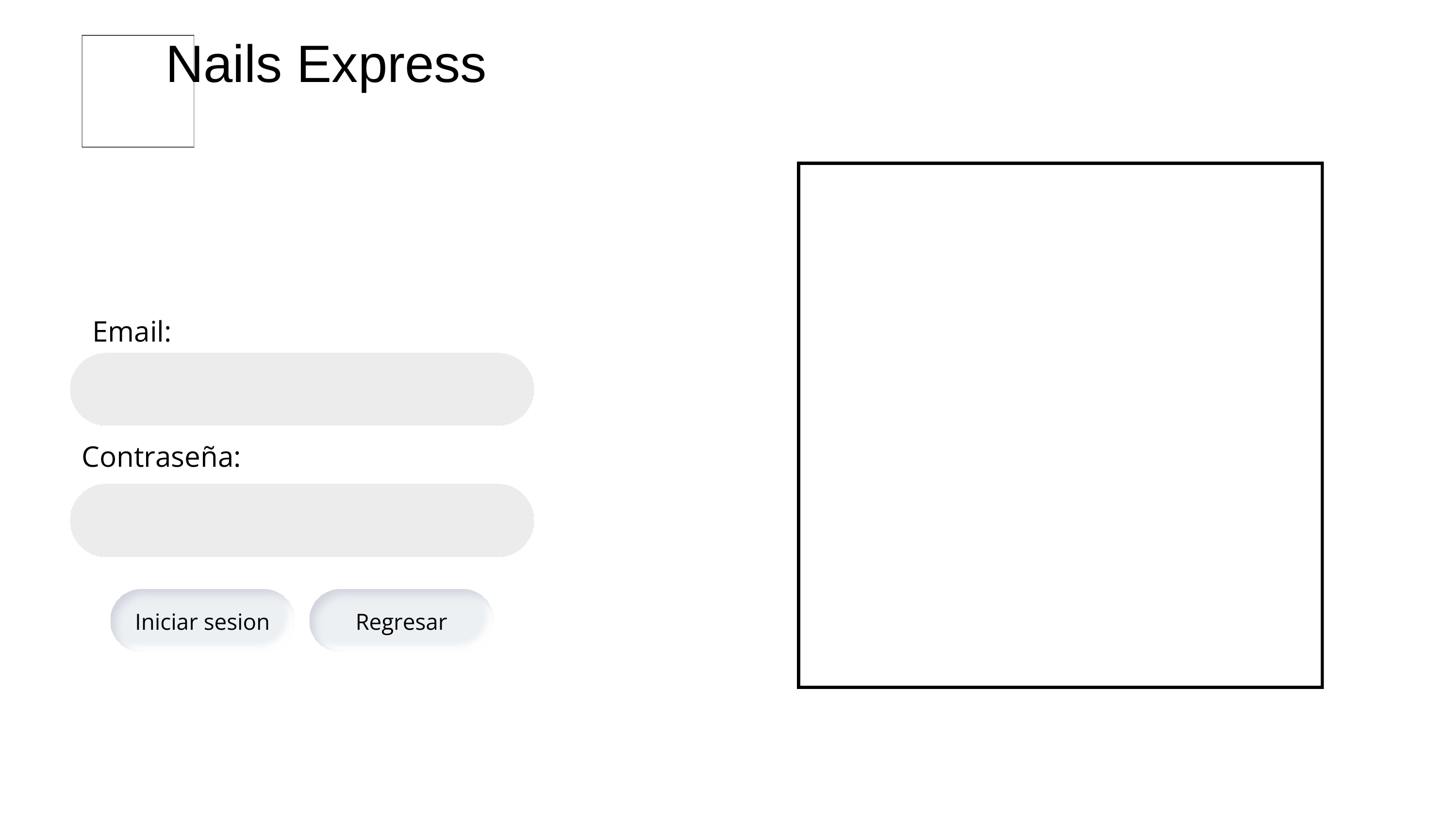

Nails Express

Email:

Contraseña:

Iniciar sesion
Regresar